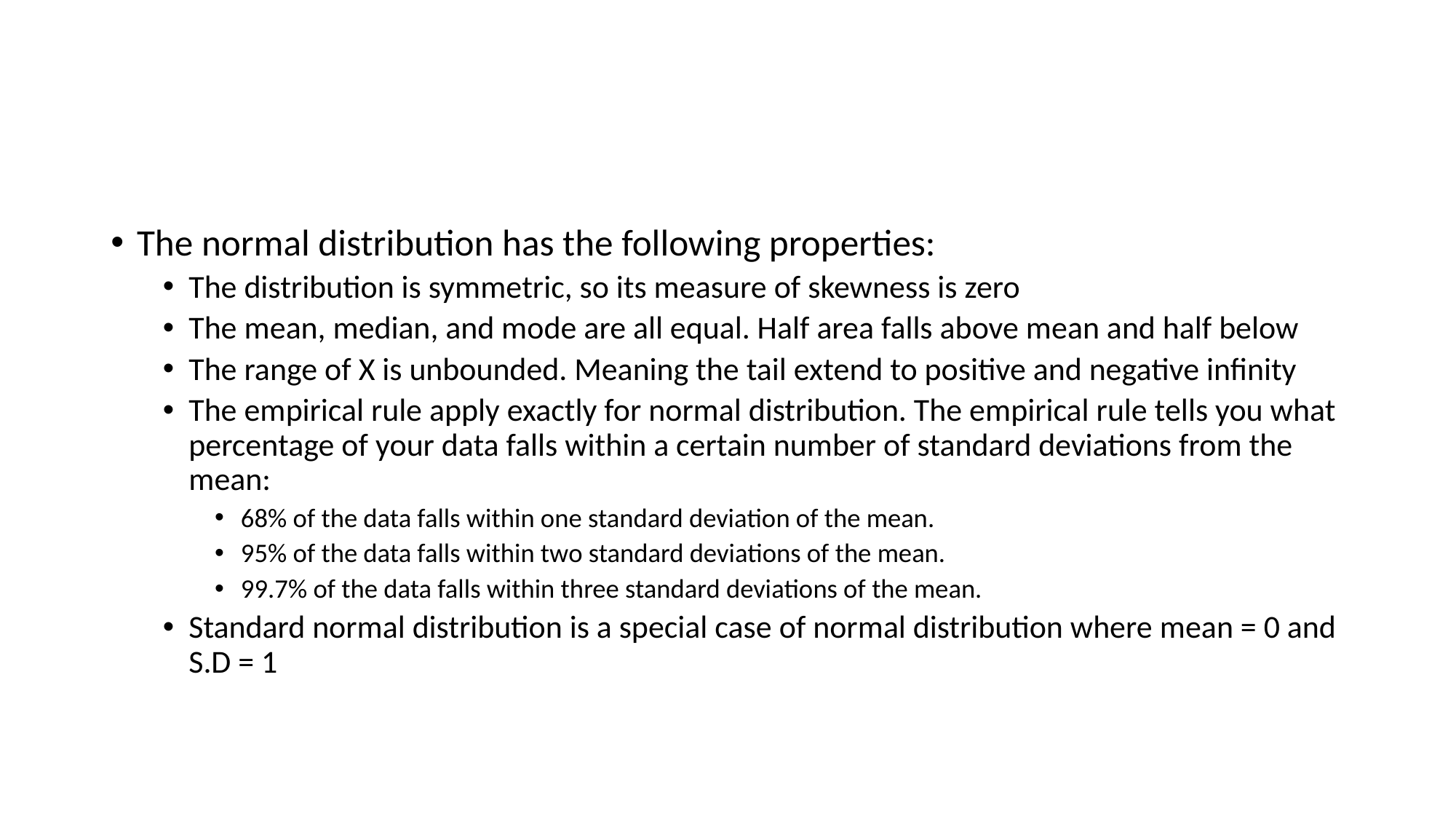

#
The normal distribution has the following properties:
The distribution is symmetric, so its measure of skewness is zero
The mean, median, and mode are all equal. Half area falls above mean and half below
The range of X is unbounded. Meaning the tail extend to positive and negative infinity
The empirical rule apply exactly for normal distribution. The empirical rule tells you what percentage of your data falls within a certain number of standard deviations from the mean:
68% of the data falls within one standard deviation of the mean.
95% of the data falls within two standard deviations of the mean.
99.7% of the data falls within three standard deviations of the mean.
Standard normal distribution is a special case of normal distribution where mean = 0 and S.D = 1